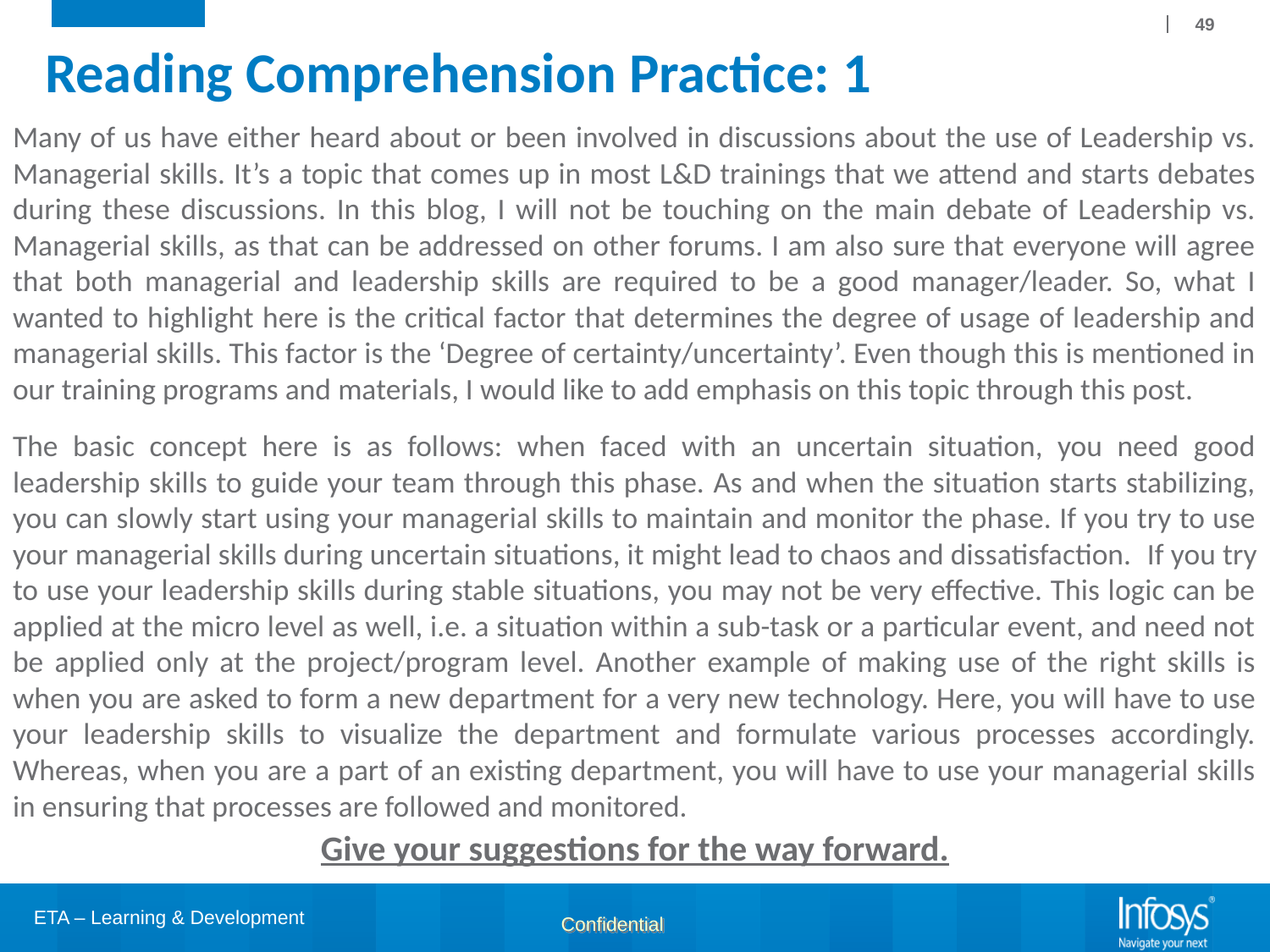

49
# Reading Comprehension Practice: 1
Many of us have either heard about or been involved in discussions about the use of Leadership vs. Managerial skills. It’s a topic that comes up in most L&D trainings that we attend and starts debates during these discussions. In this blog, I will not be touching on the main debate of Leadership vs. Managerial skills, as that can be addressed on other forums. I am also sure that everyone will agree that both managerial and leadership skills are required to be a good manager/leader. So, what I wanted to highlight here is the critical factor that determines the degree of usage of leadership and managerial skills. This factor is the ‘Degree of certainty/uncertainty’. Even though this is mentioned in our training programs and materials, I would like to add emphasis on this topic through this post.
The basic concept here is as follows: when faced with an uncertain situation, you need good leadership skills to guide your team through this phase. As and when the situation starts stabilizing, you can slowly start using your managerial skills to maintain and monitor the phase. If you try to use your managerial skills during uncertain situations, it might lead to chaos and dissatisfaction.  If you try to use your leadership skills during stable situations, you may not be very effective. This logic can be applied at the micro level as well, i.e. a situation within a sub-task or a particular event, and need not be applied only at the project/program level. Another example of making use of the right skills is when you are asked to form a new department for a very new technology. Here, you will have to use your leadership skills to visualize the department and formulate various processes accordingly. Whereas, when you are a part of an existing department, you will have to use your managerial skills in ensuring that processes are followed and monitored.
Give your suggestions for the way forward.